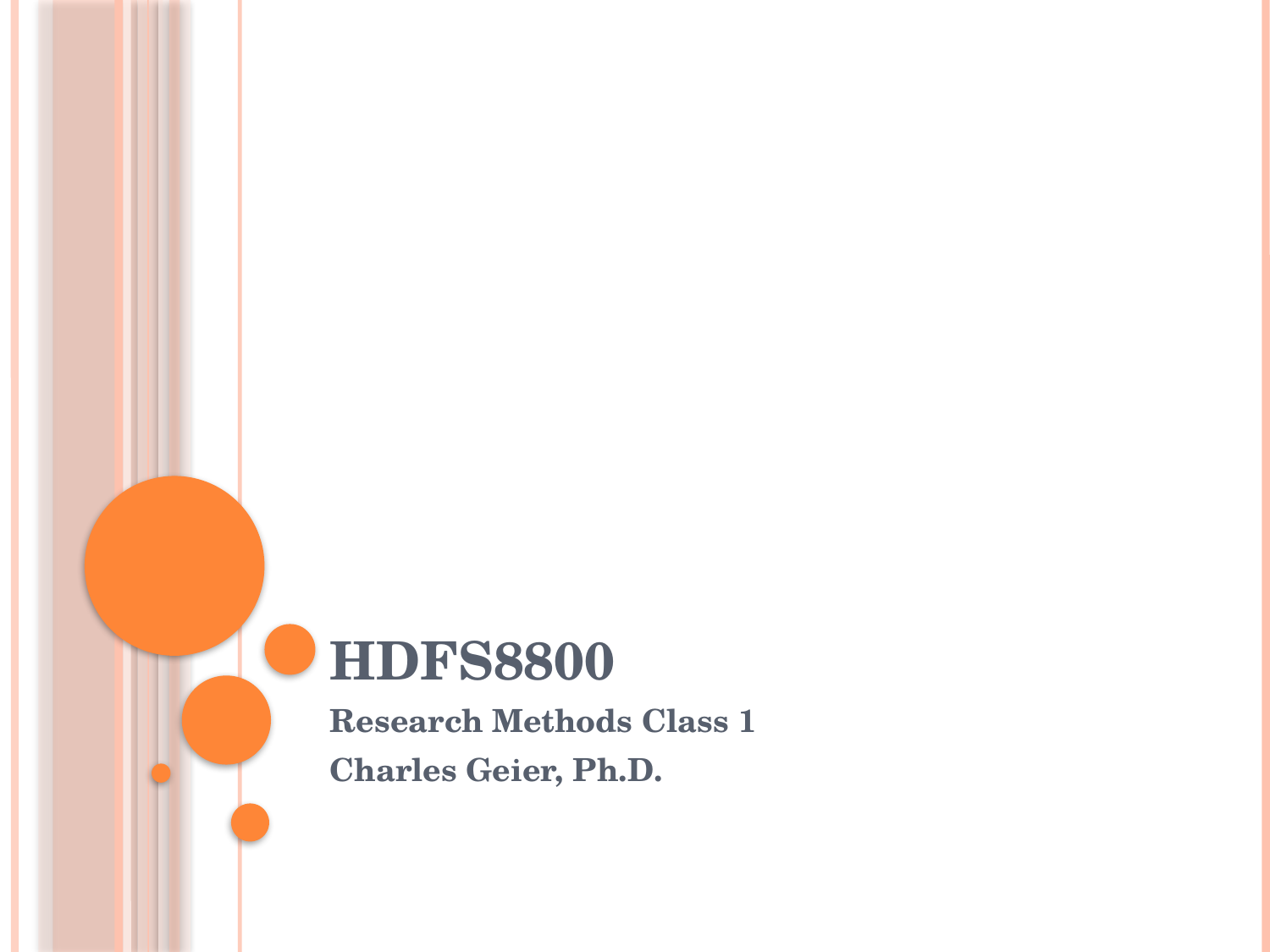

# HDFS8800
Research Methods Class 1
Charles Geier, Ph.D.